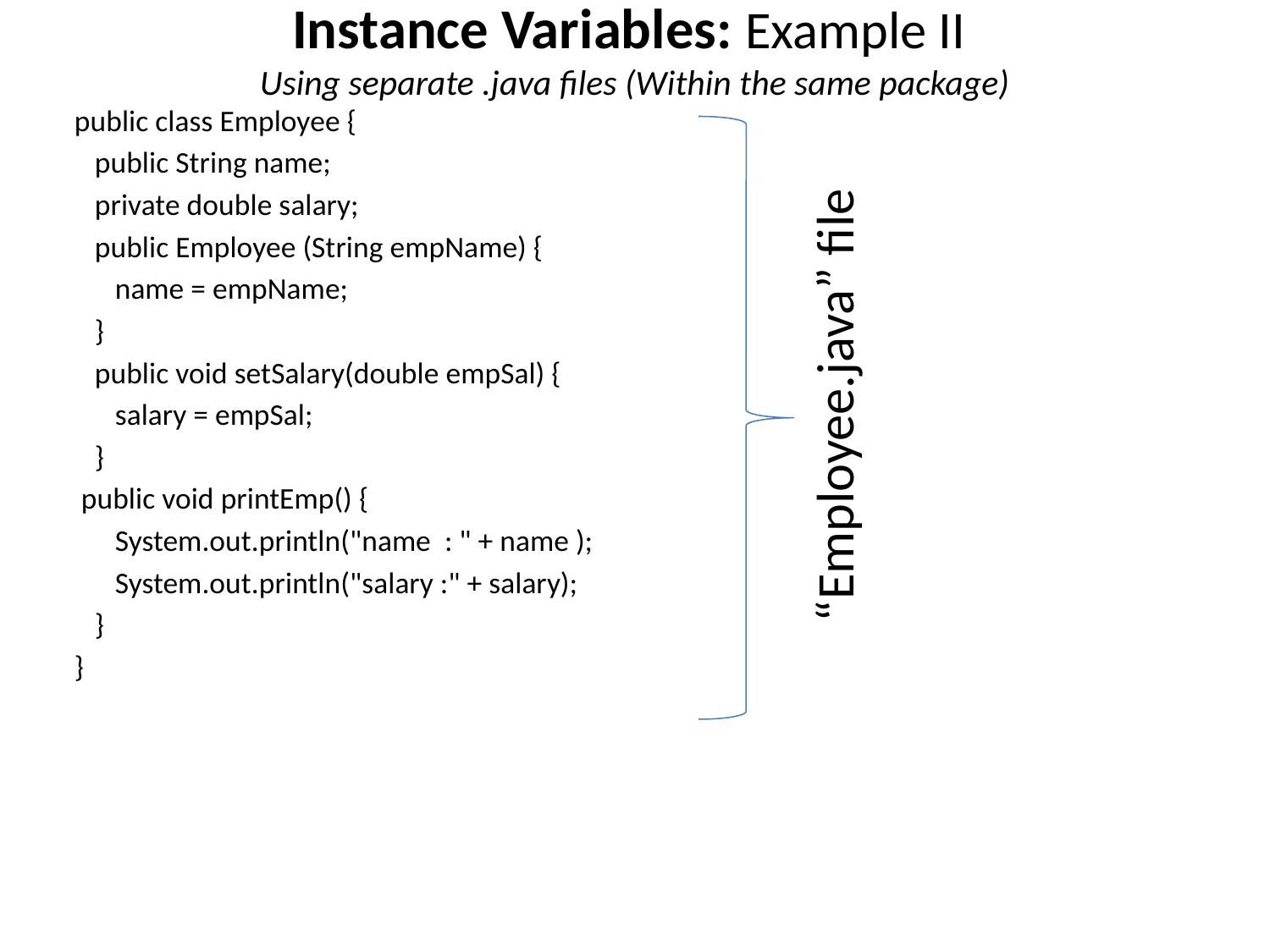

# Instance Variables: Example II Using separate .java files (Within the same package)
public class Employee {
   public String name;
   private double salary;
   public Employee (String empName) {
      name = empName;
   }
   public void setSalary(double empSal) {
      salary = empSal;
   }
 public void printEmp() {
      System.out.println("name  : " + name );
      System.out.println("salary :" + salary);
   }
}

“Employee.java” file